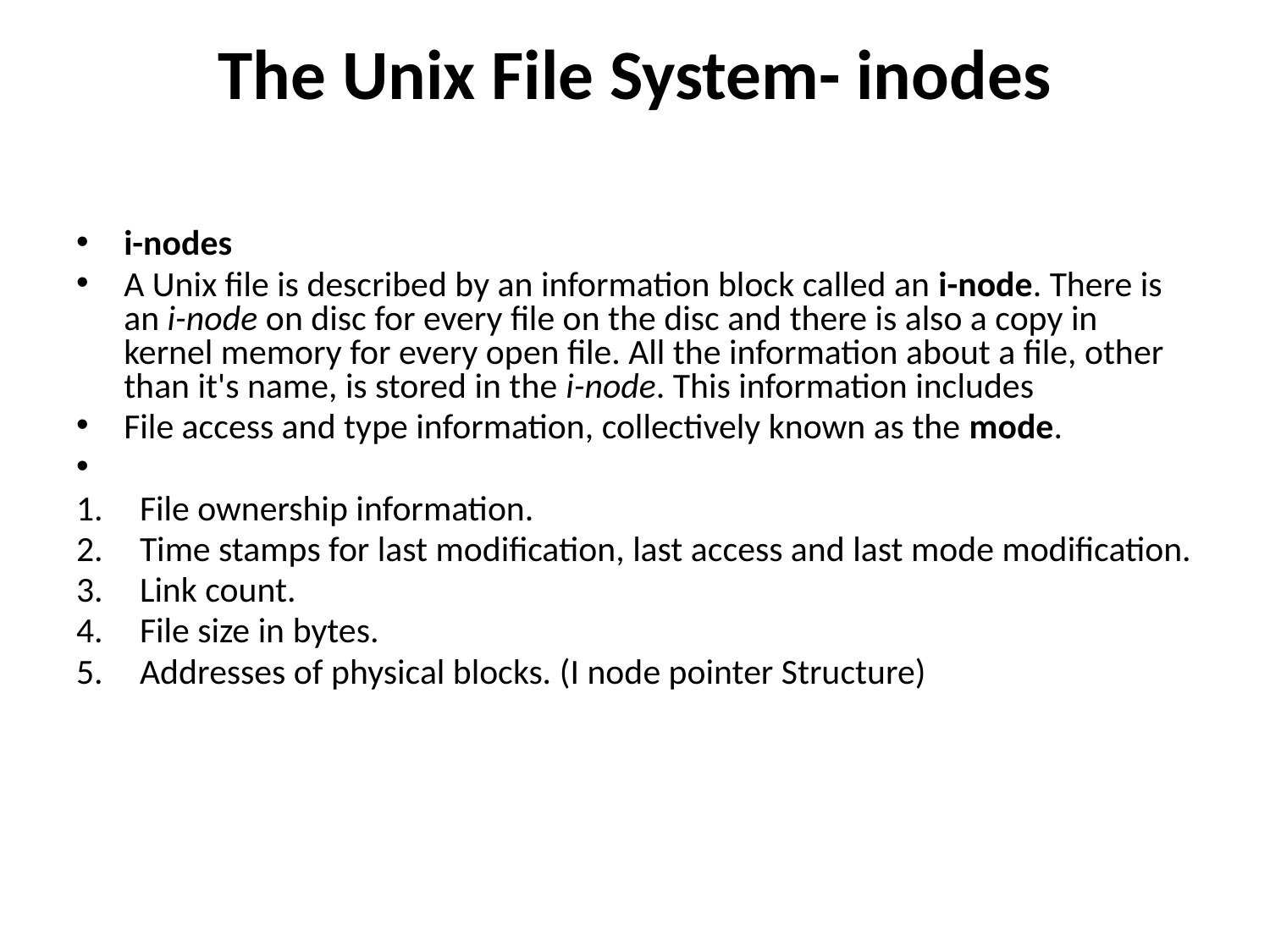

# The Unix File System- inodes
i-nodes
A Unix file is described by an information block called an i-node. There is an i-node on disc for every file on the disc and there is also a copy in kernel memory for every open file. All the information about a file, other than it's name, is stored in the i-node. This information includes
File access and type information, collectively known as the mode.

File ownership information.
Time stamps for last modification, last access and last mode modification.
Link count.
File size in bytes.
Addresses of physical blocks. (I node pointer Structure)